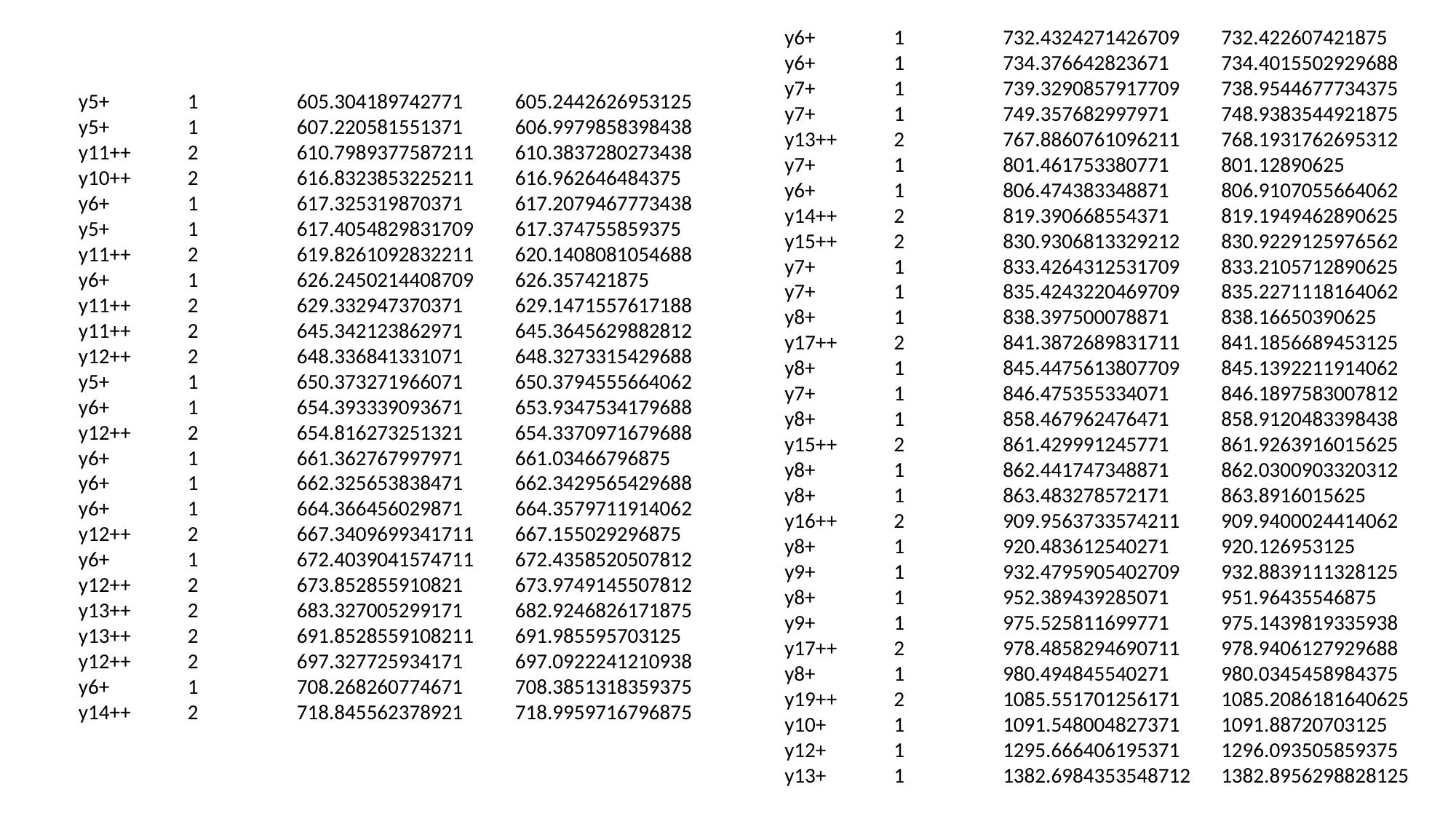

y6+	1	732.4324271426709	732.422607421875
y6+	1	734.376642823671	734.4015502929688
y7+	1	739.3290857917709	738.9544677734375
y7+	1	749.357682997971	748.9383544921875
y13++	2	767.8860761096211	768.1931762695312
y7+	1	801.461753380771	801.12890625
y6+	1	806.474383348871	806.9107055664062
y14++	2	819.390668554371	819.1949462890625
y15++	2	830.9306813329212	830.9229125976562
y7+	1	833.4264312531709	833.2105712890625
y7+	1	835.4243220469709	835.2271118164062
y8+	1	838.397500078871	838.16650390625
y17++	2	841.3872689831711	841.1856689453125
y8+	1	845.4475613807709	845.1392211914062
y7+	1	846.475355334071	846.1897583007812
y8+	1	858.467962476471	858.9120483398438
y15++	2	861.429991245771	861.9263916015625
y8+	1	862.441747348871	862.0300903320312
y8+	1	863.483278572171	863.8916015625
y16++	2	909.9563733574211	909.9400024414062
y8+	1	920.483612540271	920.126953125
y9+	1	932.4795905402709	932.8839111328125
y8+	1	952.389439285071	951.96435546875
y9+	1	975.525811699771	975.1439819335938
y17++	2	978.4858294690711	978.9406127929688
y8+	1	980.494845540271	980.0345458984375
y19++	2	1085.551701256171	1085.2086181640625
y10+	1	1091.548004827371	1091.88720703125
y12+	1	1295.666406195371	1296.093505859375
y13+	1	1382.6984353548712	1382.8956298828125
y5+	1	605.304189742771	605.2442626953125
y5+	1	607.220581551371	606.9979858398438
y11++	2	610.7989377587211	610.3837280273438
y10++	2	616.8323853225211	616.962646484375
y6+	1	617.325319870371	617.2079467773438
y5+	1	617.4054829831709	617.374755859375
y11++	2	619.8261092832211	620.1408081054688
y6+	1	626.2450214408709	626.357421875
y11++	2	629.332947370371	629.1471557617188
y11++	2	645.342123862971	645.3645629882812
y12++	2	648.336841331071	648.3273315429688
y5+	1	650.373271966071	650.3794555664062
y6+	1	654.393339093671	653.9347534179688
y12++	2	654.816273251321	654.3370971679688
y6+	1	661.362767997971	661.03466796875
y6+	1	662.325653838471	662.3429565429688
y6+	1	664.366456029871	664.3579711914062
y12++	2	667.3409699341711	667.155029296875
y6+	1	672.4039041574711	672.4358520507812
y12++	2	673.852855910821	673.9749145507812
y13++	2	683.327005299171	682.9246826171875
y13++	2	691.8528559108211	691.985595703125
y12++	2	697.327725934171	697.0922241210938
y6+	1	708.268260774671	708.3851318359375
y14++	2	718.845562378921	718.9959716796875